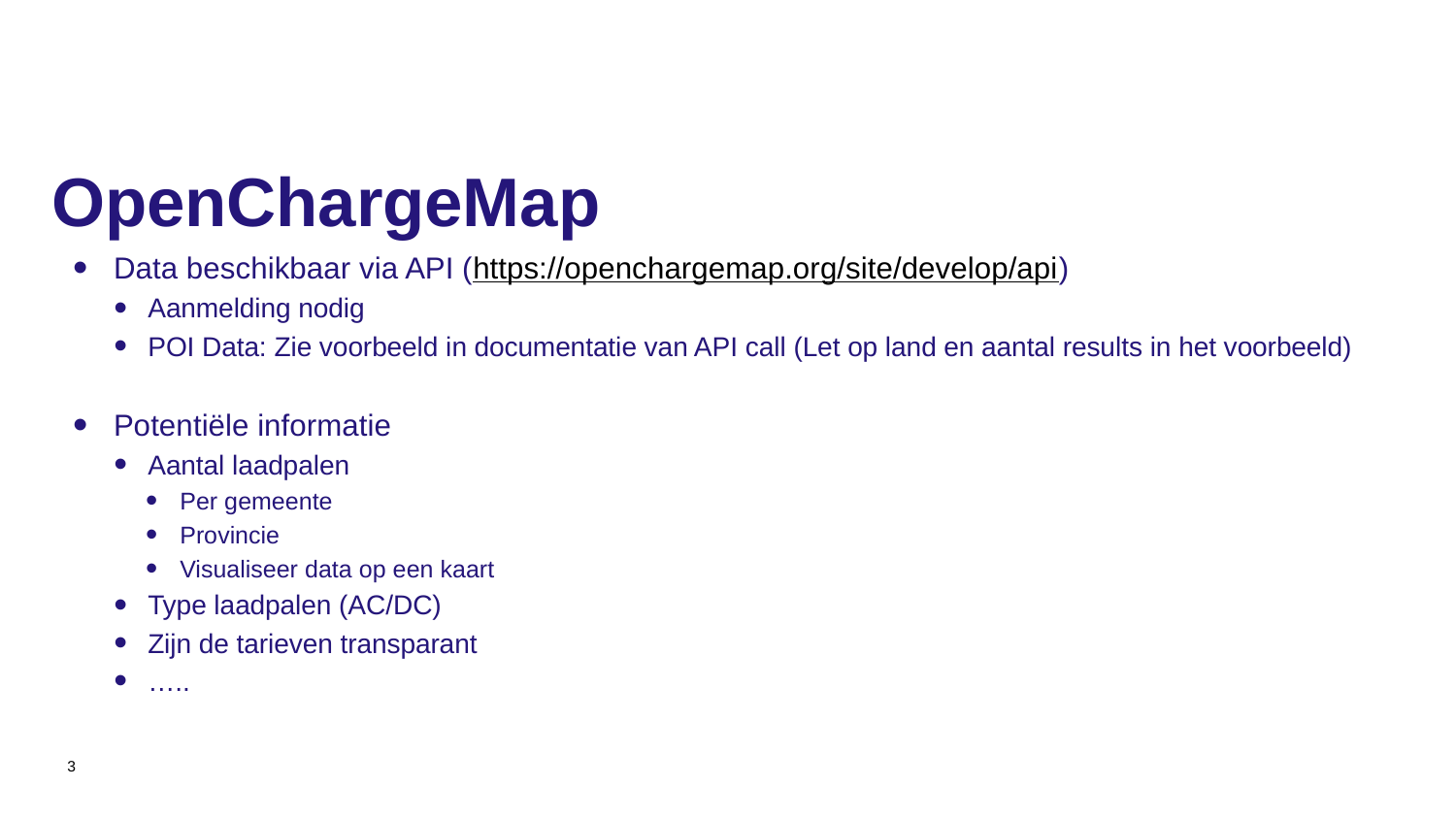

# OpenChargeMap
Data beschikbaar via API (https://openchargemap.org/site/develop/api)
Aanmelding nodig
POI Data: Zie voorbeeld in documentatie van API call (Let op land en aantal results in het voorbeeld)

Potentiële informatie
Aantal laadpalen
Per gemeente
Provincie
Visualiseer data op een kaart
Type laadpalen (AC/DC)
Zijn de tarieven transparant
…..
3